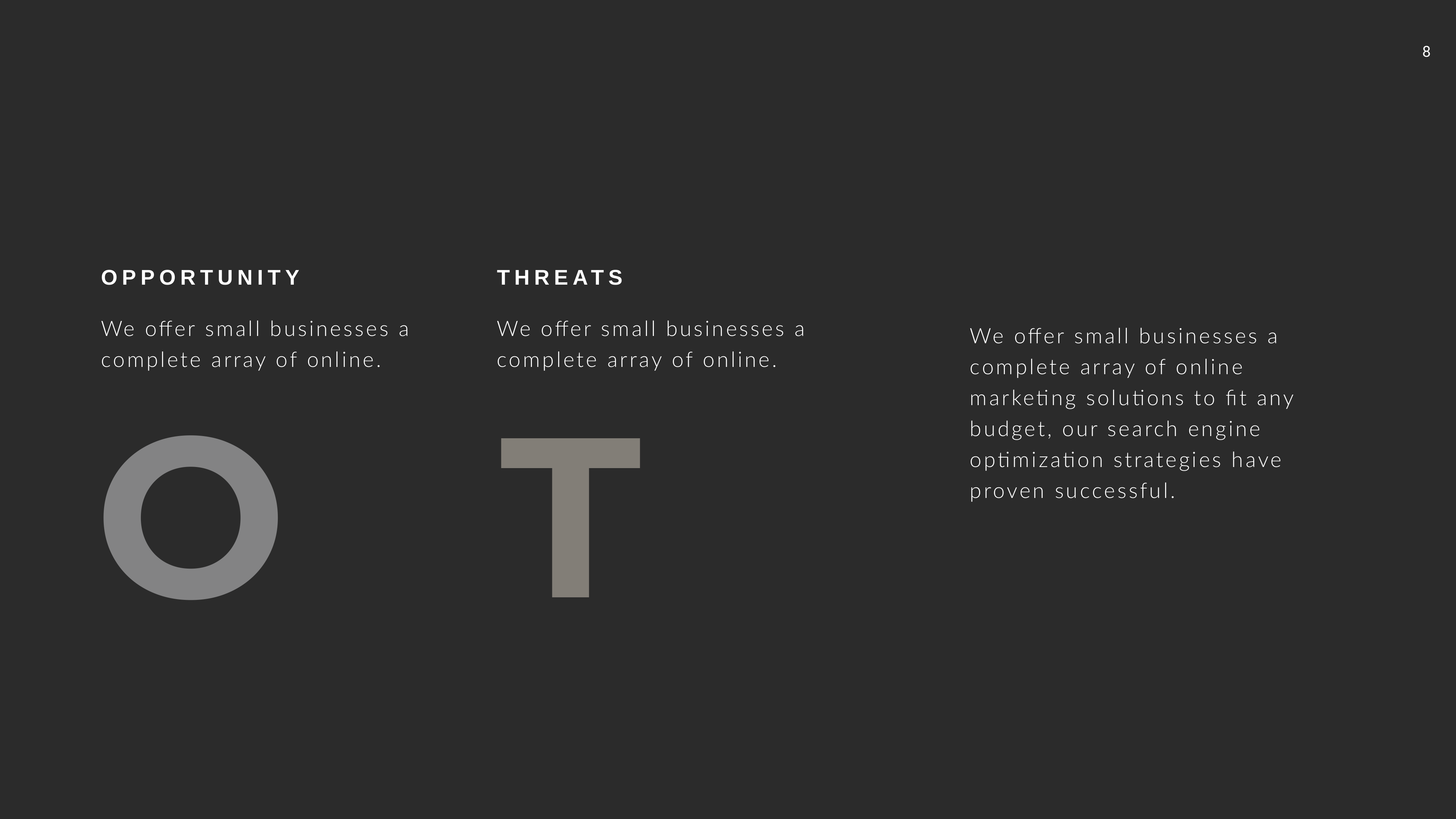

OPPORTUNITY
We offer small businesses a complete array of online.
THREATS
We offer small businesses a complete array of online.
O
T
We offer small businesses a complete array of online marketing solutions to fit any budget, our search engine optimization strategies have proven successful.